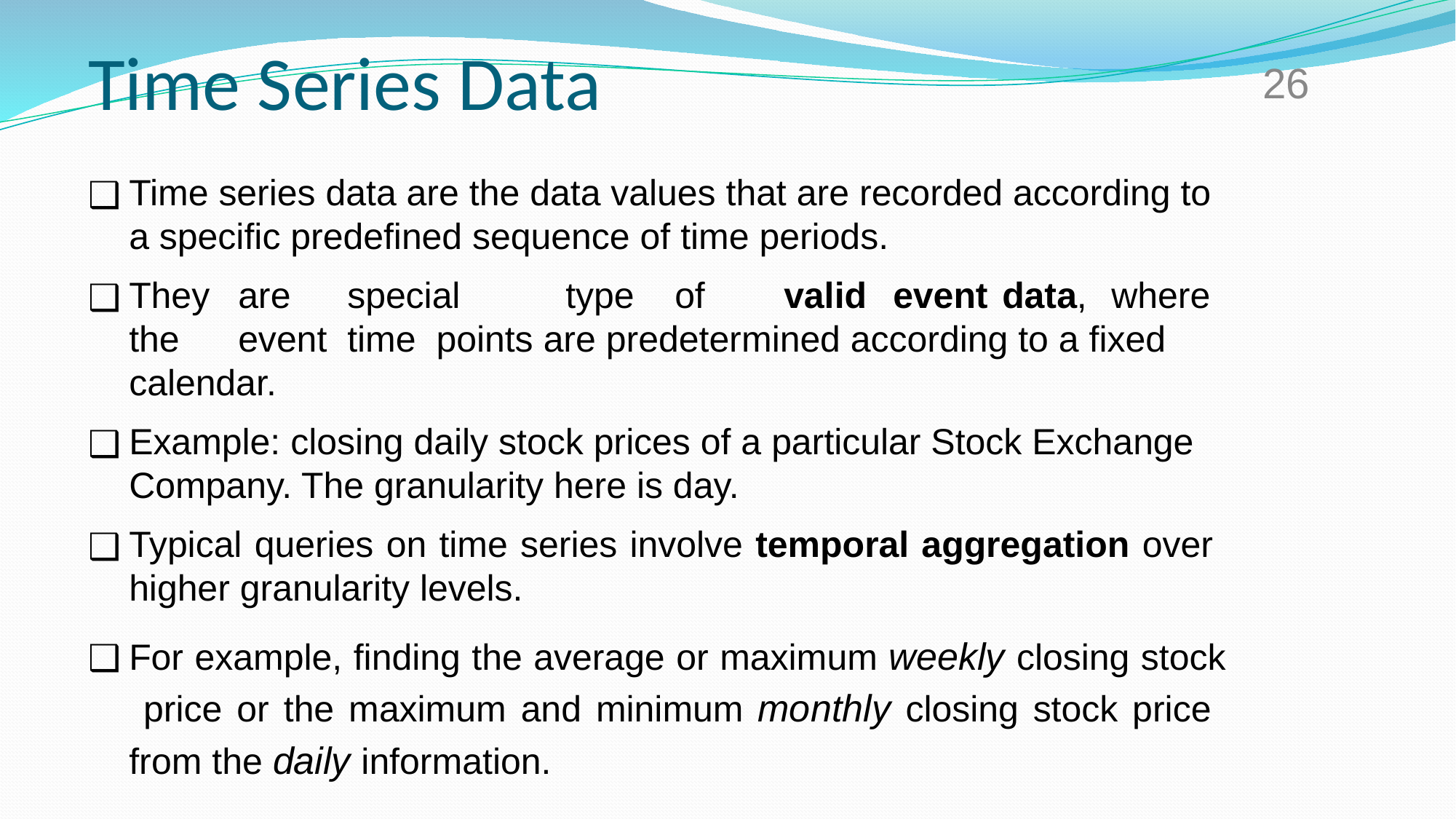

# Time Series Data
26
Time series data are the data values that are recorded according to  a specific predefined sequence of time periods.
They	are	special	type	of	valid	event	data,	where	the	event	time  points are predetermined according to a fixed calendar.
Example: closing daily stock prices of a particular Stock Exchange
Company. The granularity here is day.
Typical queries on time series involve temporal aggregation over  higher granularity levels.
For example, finding the average or maximum weekly closing stock  price or the maximum and minimum monthly closing stock price  from the daily information.